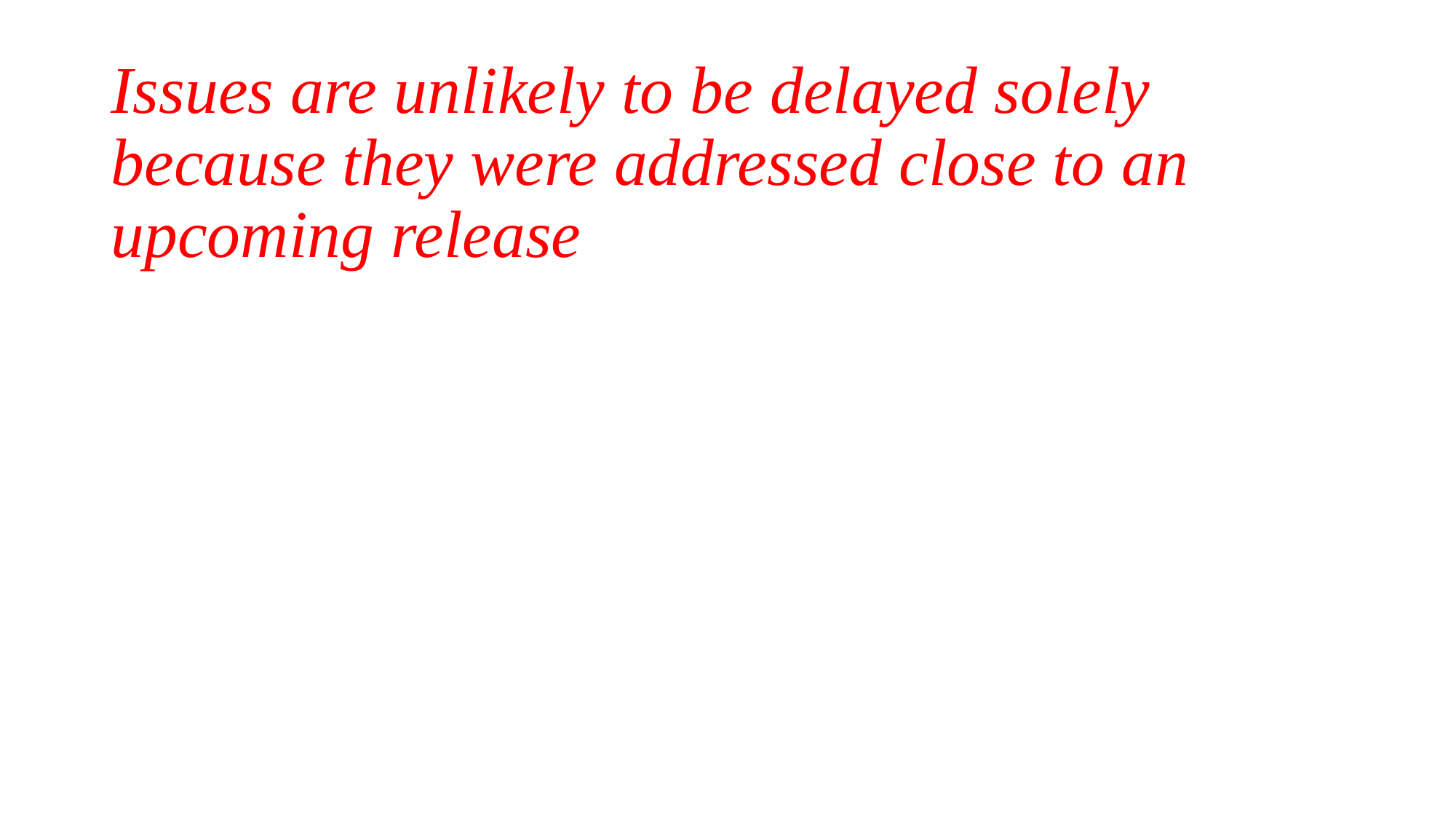

# Issues are unlikely to be delayed solely because they were addressed close to an upcoming release